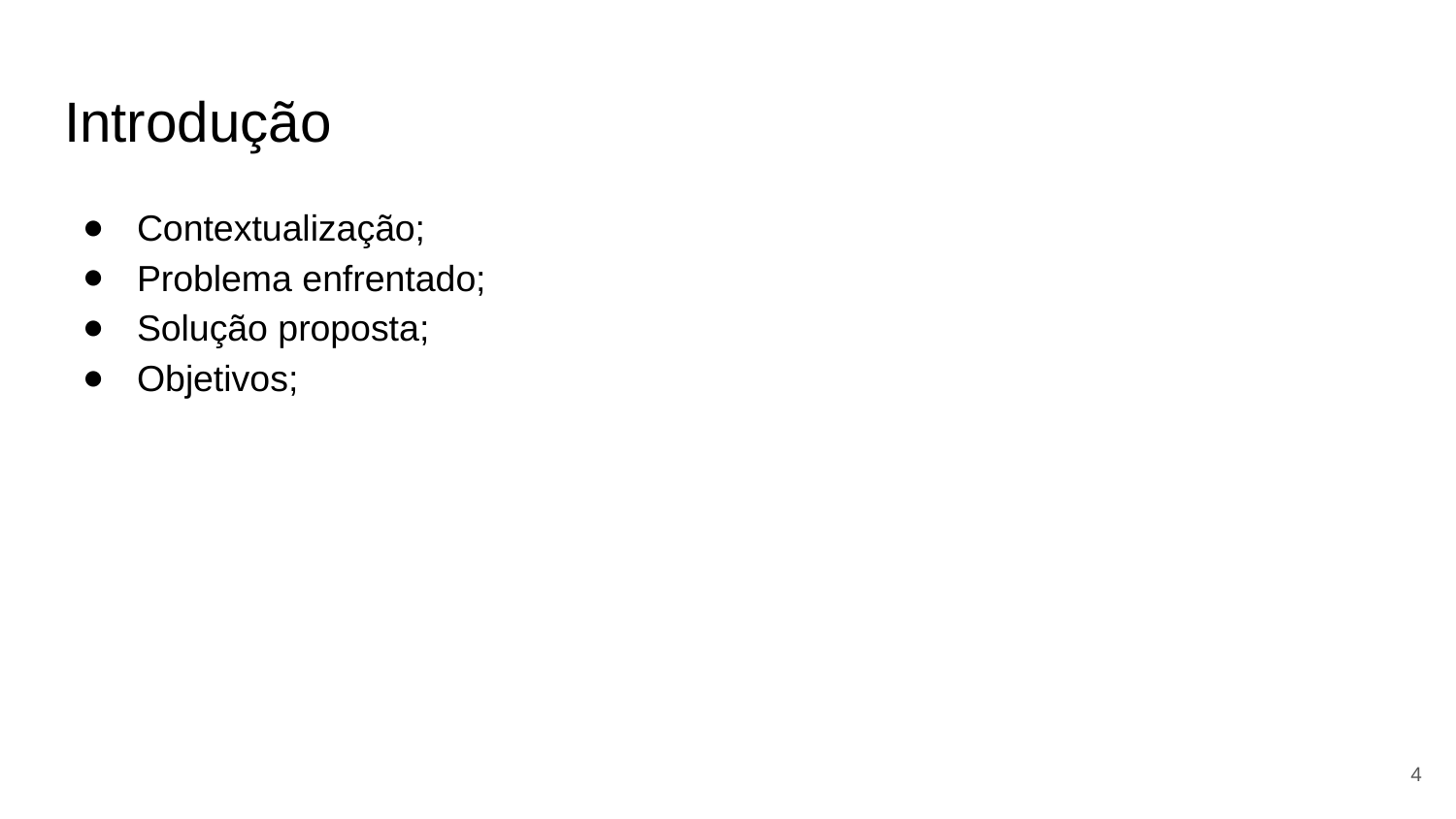

# Introdução
Contextualização;
Problema enfrentado;
Solução proposta;
Objetivos;
4